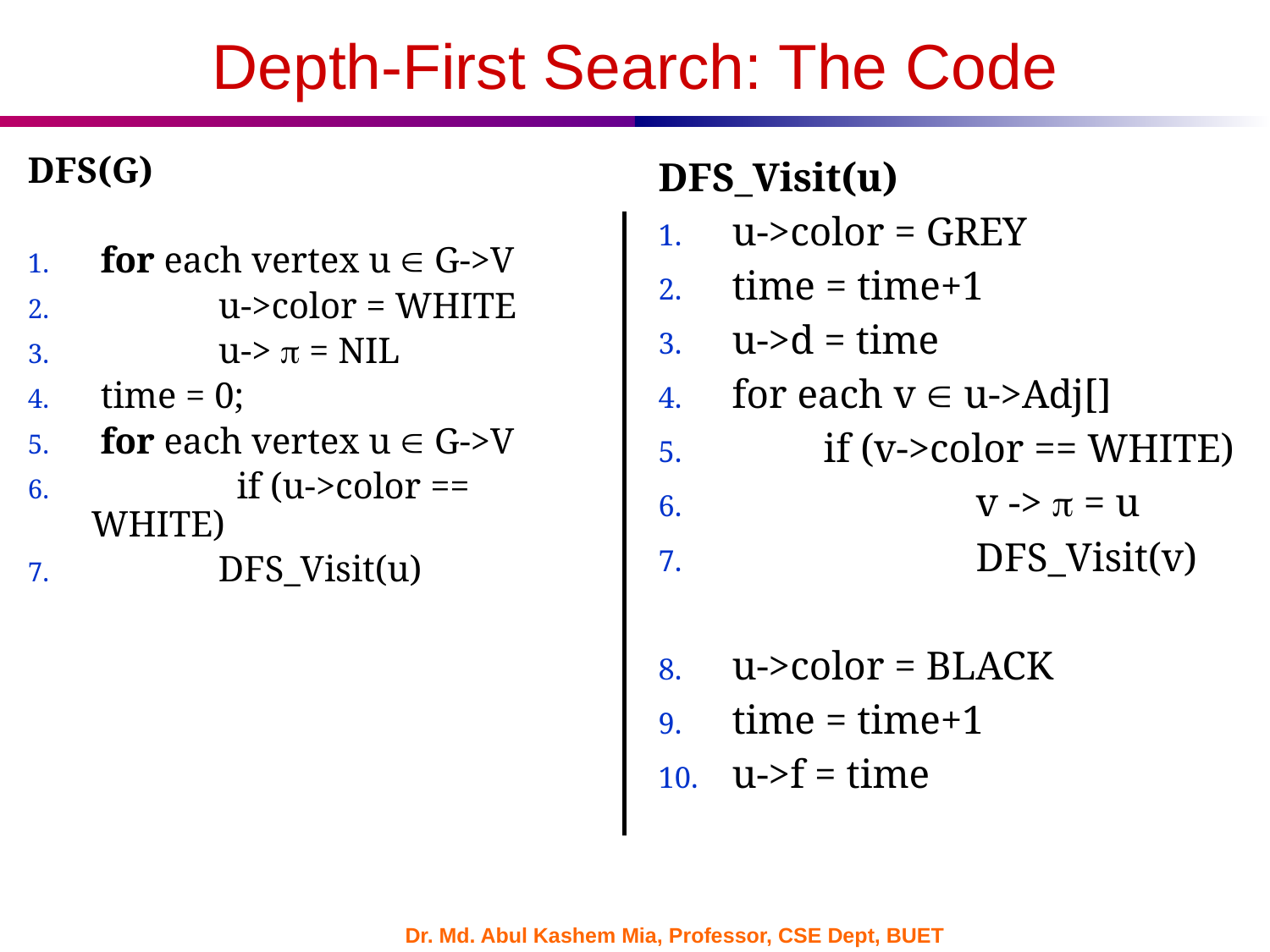

# Depth-First Search: The Code
DFS(G)

 for each vertex u ∈ G->V
 	u->color = WHITE
 	u-> π = NIL
 time = 0;
 for each vertex u ∈ G->V
 	  if (u->color == WHITE)
         	DFS_Visit(u)
DFS_Visit(u)
 u->color = GREY
 time = time+1
 u->d = time
 for each v ∈ u->Adj[]
          if (v->color == WHITE)
   		v -> π = u
             	DFS_Visit(v)

 u->color = BLACK
 time = time+1
 u->f = time